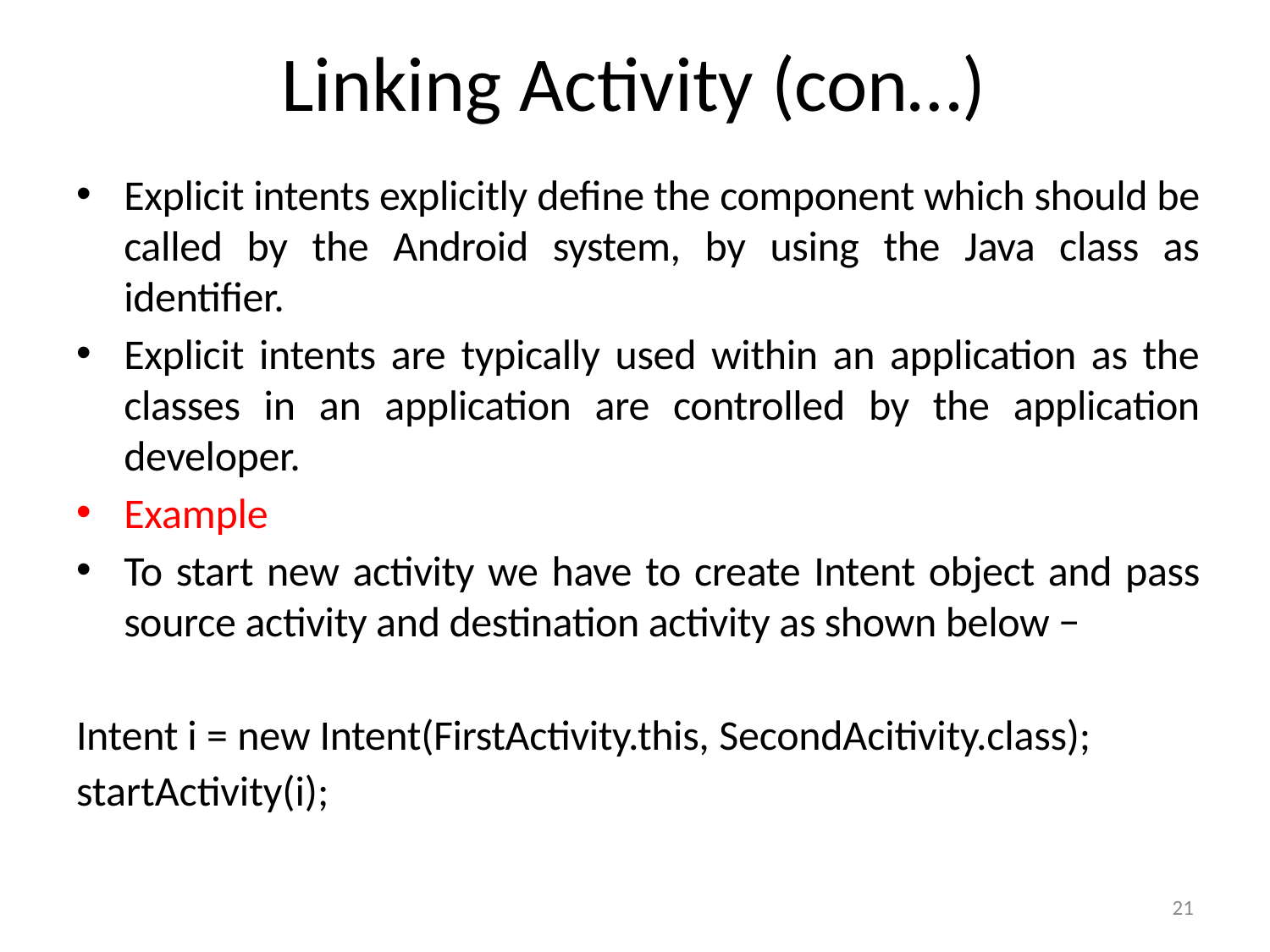

# Linking Activity (con…)
Explicit intents explicitly define the component which should be called by the Android system, by using the Java class as identifier.
Explicit intents are typically used within an application as the classes in an application are controlled by the application developer.
Example
To start new activity we have to create Intent object and pass source activity and destination activity as shown below −

Intent i = new Intent(FirstActivity.this, SecondAcitivity.class);
startActivity(i);

21